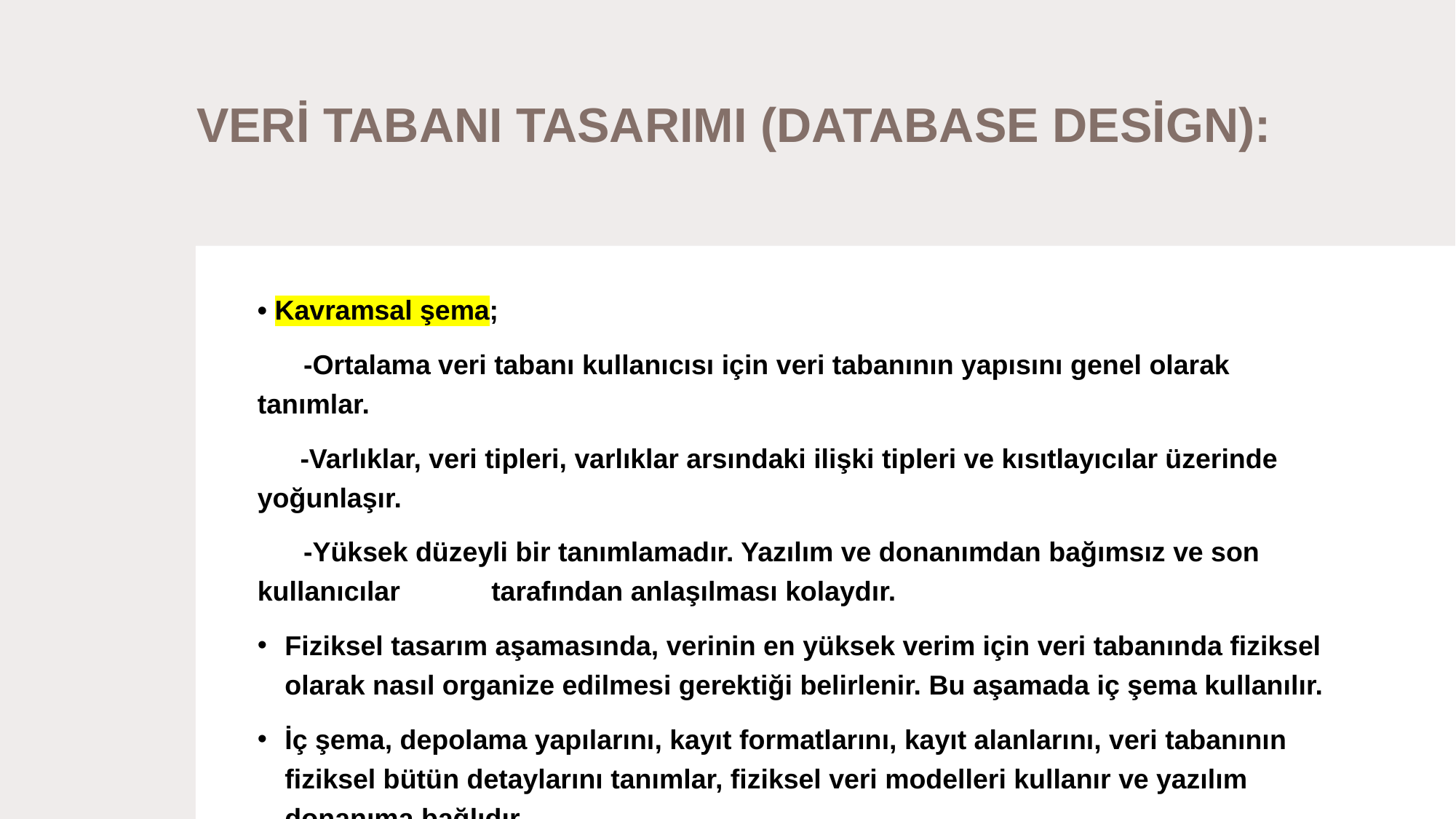

# VERİ TABANI TASARIMI (DATABASE DESİGN):
• Kavramsal şema;
      -Ortalama veri tabanı kullanıcısı için veri tabanının yapısını genel olarak tanımlar.
   -Varlıklar, veri tipleri, varlıklar arsındaki ilişki tipleri ve kısıtlayıcılar üzerinde yoğunlaşır.
      -Yüksek düzeyli bir tanımlamadır. Yazılım ve donanımdan bağımsız ve son kullanıcılar            tarafından anlaşılması kolaydır.
Fiziksel tasarım aşamasında, verinin en yüksek verim için veri tabanında fiziksel olarak nasıl organize edilmesi gerektiği belirlenir. Bu aşamada iç şema kullanılır.
İç şema, depolama yapılarını, kayıt formatlarını, kayıt alanlarını, veri tabanının fiziksel bütün detaylarını tanımlar, fiziksel veri modelleri kullanır ve yazılım donanıma bağlıdır.